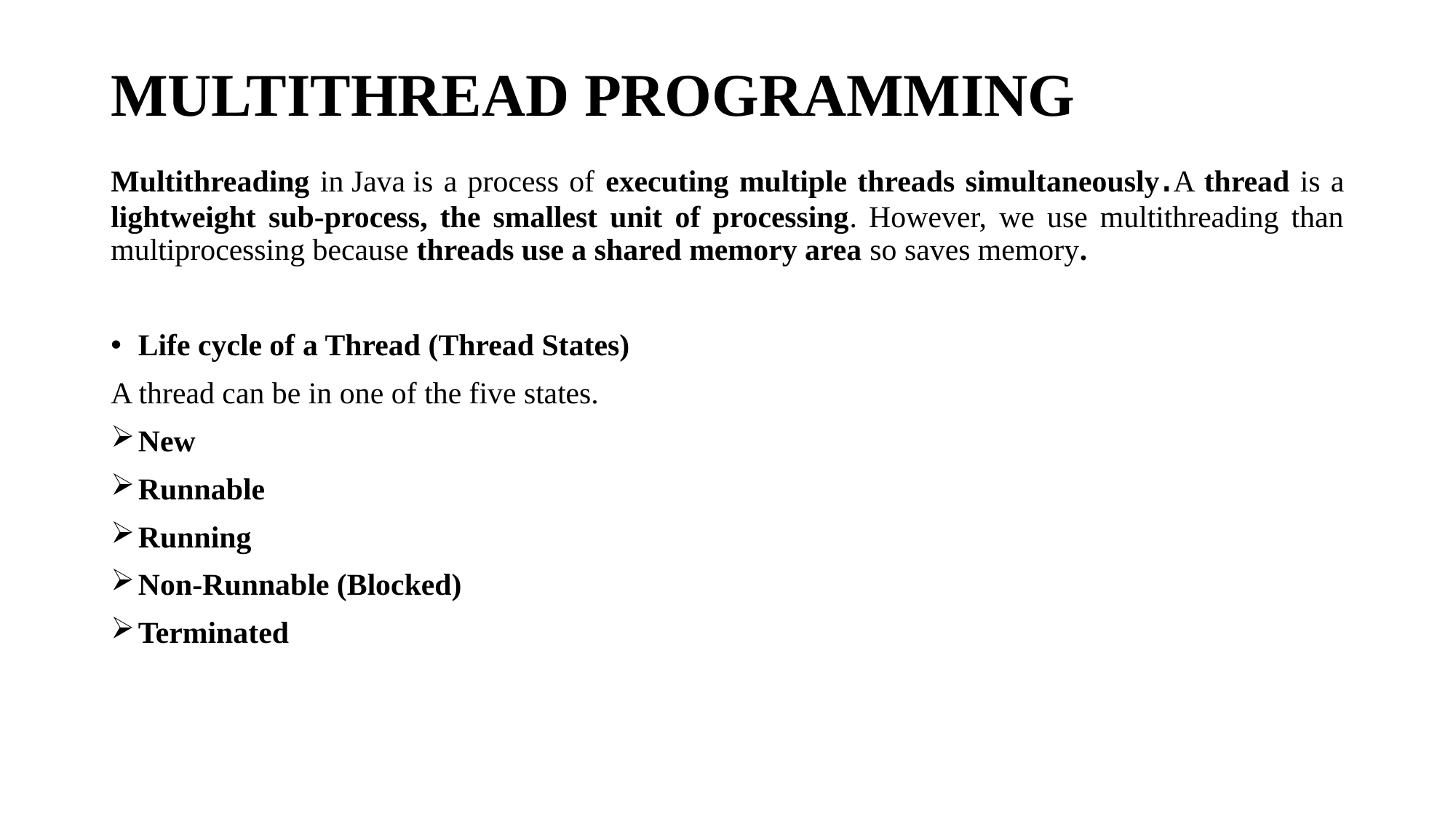

# MULTITHREAD PROGRAMMING
Multithreading in Java is a process of executing multiple threads simultaneously.A thread is a lightweight sub-process, the smallest unit of processing. However, we use multithreading than multiprocessing because threads use a shared memory area so saves memory.

Life cycle of a Thread (Thread States)
A thread can be in one of the five states.
New
Runnable
Running
Non-Runnable (Blocked)
Terminated